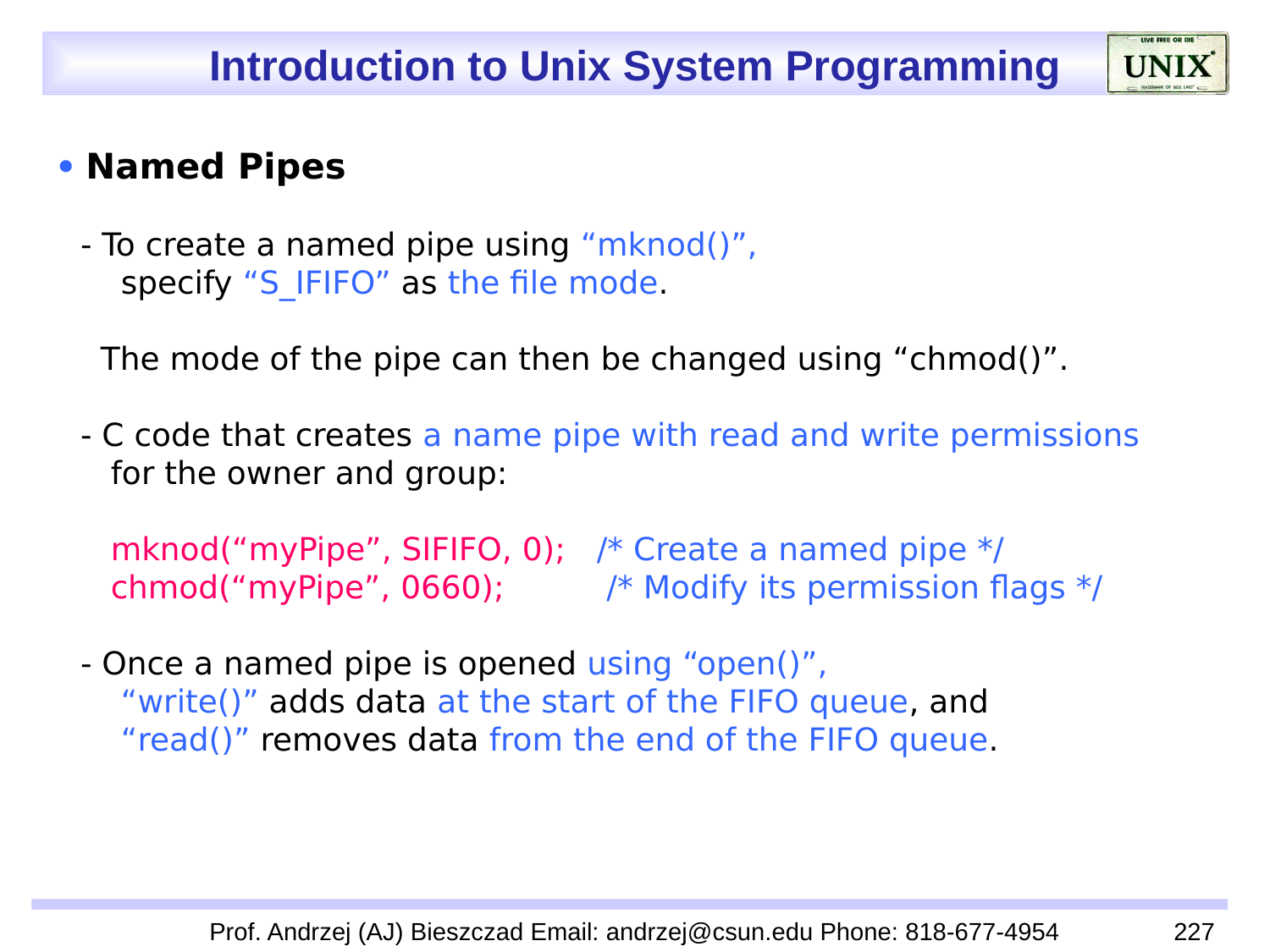

• Named Pipes

  - To create a named pipe using “mknod()”,
      specify “S_IFIFO” as the file mode.

    The mode of the pipe can then be changed using “chmod()”.

  - C code that creates a name pipe with read and write permissions
     for the owner and group:

     mknod(“myPipe”, SIFIFO, 0);   /* Create a named pipe */
     chmod(“myPipe”, 0660);          /* Modify its permission flags */

  - Once a named pipe is opened using “open()”,
      “write()” adds data at the start of the FIFO queue, and
      “read()” removes data from the end of the FIFO queue.
Prof. Andrzej (AJ) Bieszczad Email: andrzej@csun.edu Phone: 818-677-4954
227